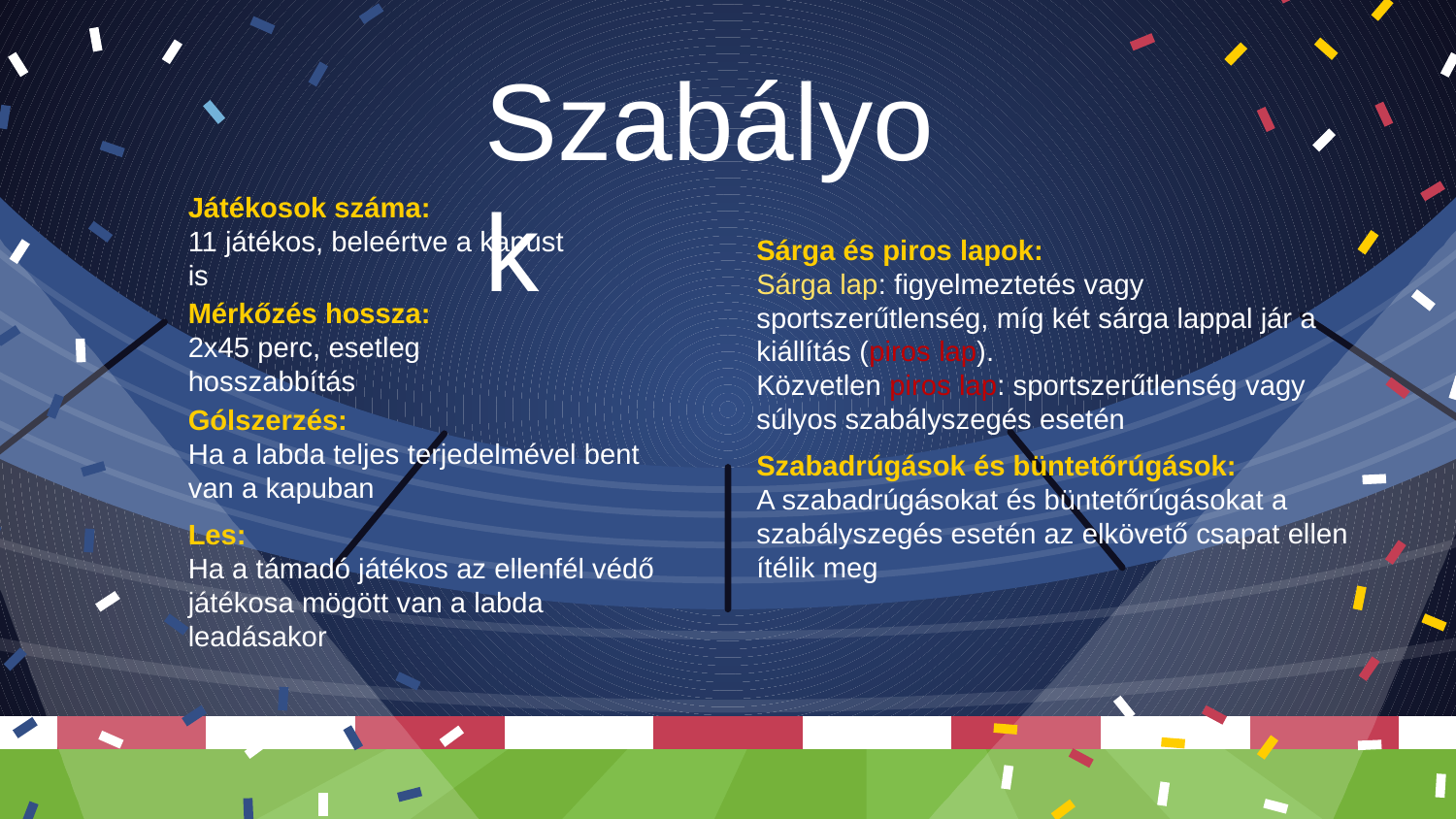

Szabályok
Játékosok száma:
11 játékos, beleértve a kapust is
Sárga és piros lapok:
Sárga lap: figyelmeztetés vagy sportszerűtlenség, míg két sárga lappal jár a kiállítás (piros lap).
Közvetlen piros lap: sportszerűtlenség vagy súlyos szabályszegés esetén
Mérkőzés hossza:
2x45 perc, esetleg hosszabbítás
Gólszerzés:
Ha a labda teljes terjedelmével bent van a kapuban
Szabadrúgások és büntetőrúgások:
A szabadrúgásokat és büntetőrúgásokat a szabályszegés esetén az elkövető csapat ellen ítélik meg
Les:
Ha a támadó játékos az ellenfél védő játékosa mögött van a labda leadásakor